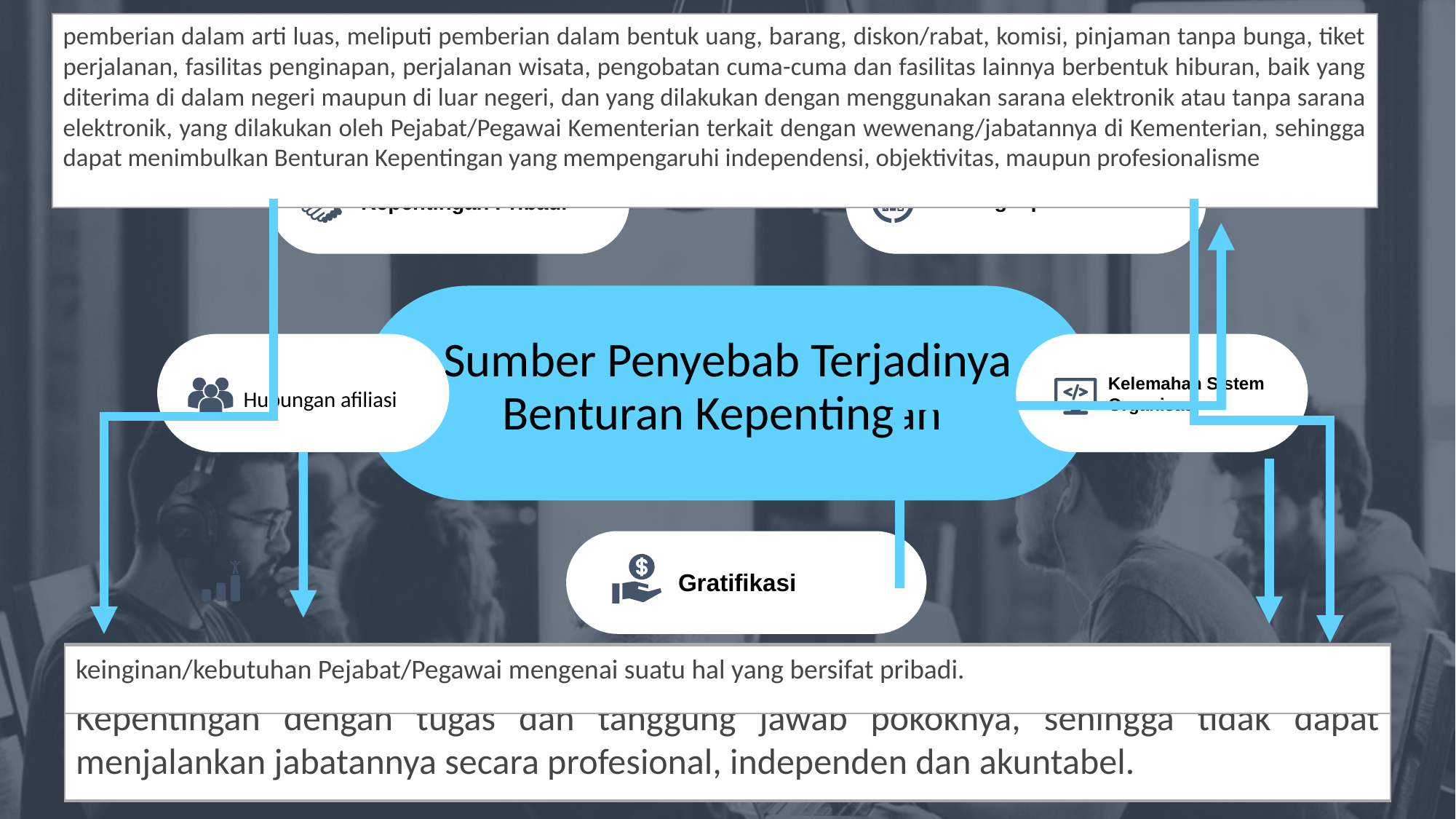

pemberian dalam arti luas, meliputi pemberian dalam bentuk uang, barang, diskon/rabat, komisi, pinjaman tanpa bunga, tiket perjalanan, fasilitas penginapan, perjalanan wisata, pengobatan cuma-cuma dan fasilitas lainnya berbentuk hiburan, baik yang diterima di dalam negeri maupun di luar negeri, dan yang dilakukan dengan menggunakan sarana elektronik atau tanpa sarana elektronik, yang dilakukan oleh Pejabat/Pegawai Kementerian terkait dengan wewenang/jabatannya di Kementerian, sehingga dapat menimbulkan Benturan Kepentingan yang mempengaruhi independensi, objektivitas, maupun profesionalisme
Perangkapan Jabatan

Kepentingan Pribadi

yaitu Pejabat/Pegawai Kementerian memegang jabatan lain yang memiliki Benturan Kepentingan dengan tugas dan tanggung jawab pokoknya, sehingga tidak dapat menjalankan jabatannya secara profesional, independen dan akuntabel.

keinginan/kebutuhan Pejabat/Pegawai mengenai suatu hal yang bersifat pribadi.

Sumber Penyebab Terjadinya Benturan Kepentingan

Hubungan afiliasi

Kelemahan Sistem Organisasi

yaitu hubungan yang dimiliki oleh Pejabat/Pegawai dengan pihak yang terkait dengan kegiatan Kementerian, baik karena hubungan darah, hubungan perkawinan maupun hubungan pertemanan yang dapat mempengaruhi keputusannya.
yaitu keadaan yang menjadi kendala bagi pencapaian tujuan pelaksanaan kewenangan Pejabat/Pegawai Kementerian yang disebabkan karena aturan, struktur dan budaya organisasi.

Gratifikasi